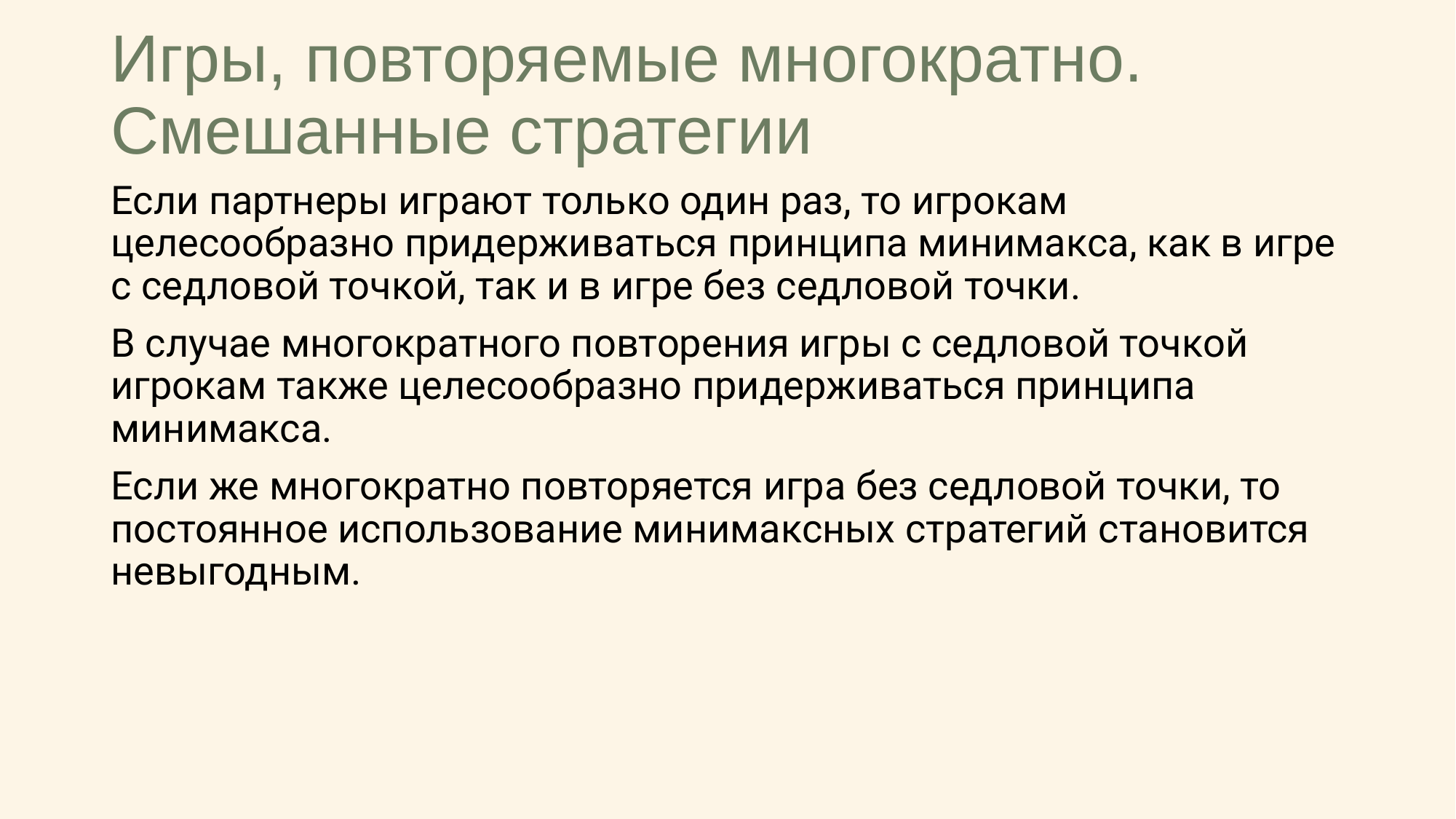

# Игры, повторяемые многократно. Смешанные стратегии
Если партнеры играют только один раз, то игрокам целесообразно придерживаться принципа минимакса, как в игре с седловой точкой, так и в игре без седловой точки.
В случае многократного повторения игры с седловой точкой игрокам также целесообразно придерживаться принципа минимакса.
Если же многократно повторяется игра без седловой точки, то постоянное использование минимаксных стратегий становится невыгодным.